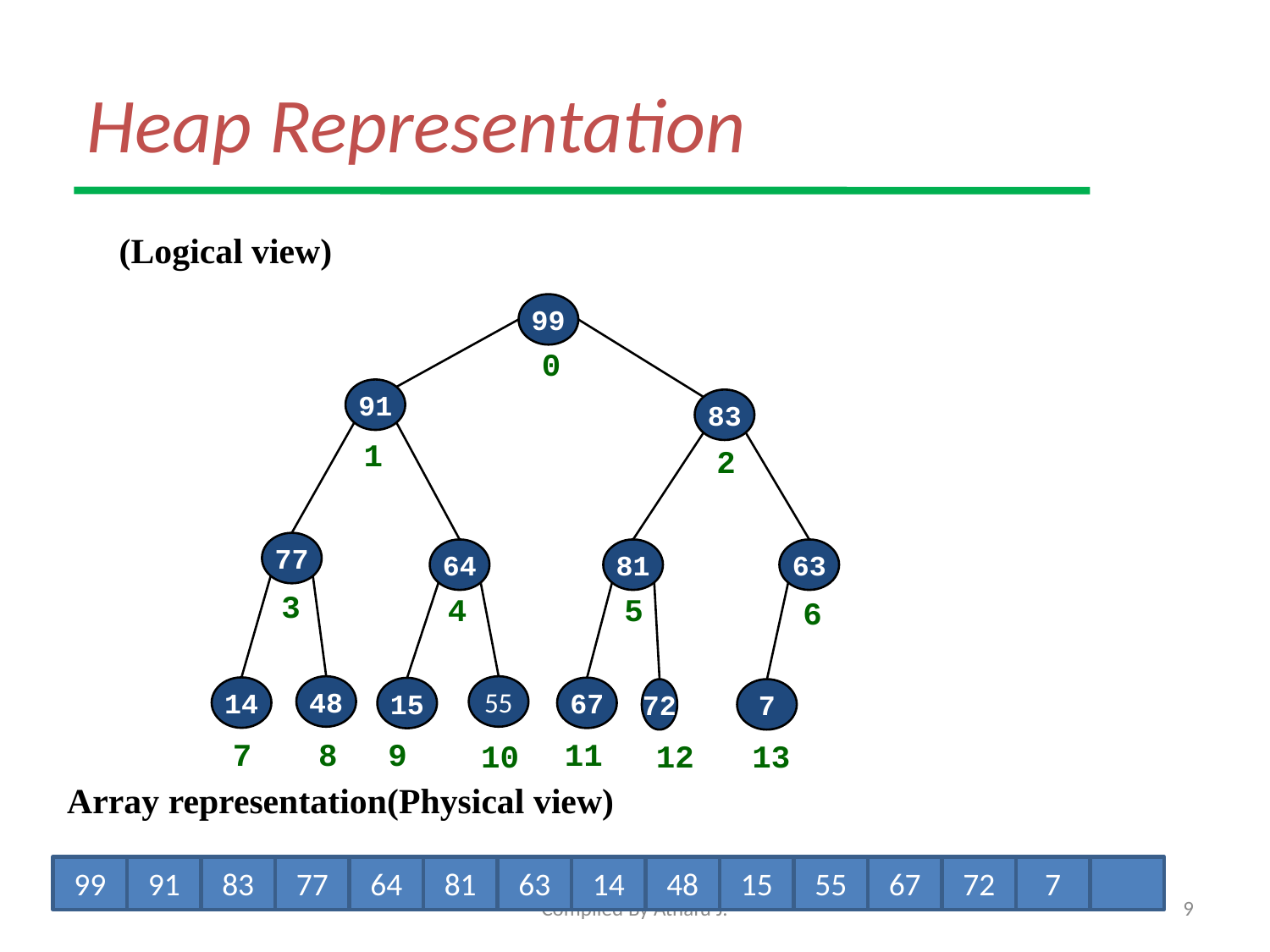

# Heap Representation
(Logical view)
99
0
91
83
1
2
77
64
81
63
3
4
5
6
48
55
14
67
15
72
7
7
8
9
11
13
10
12
Array representation(Physical view)
99
91
83
77
64
81
63
14
48
15
55
67
72
7

Compiled By Atnafu J.
9